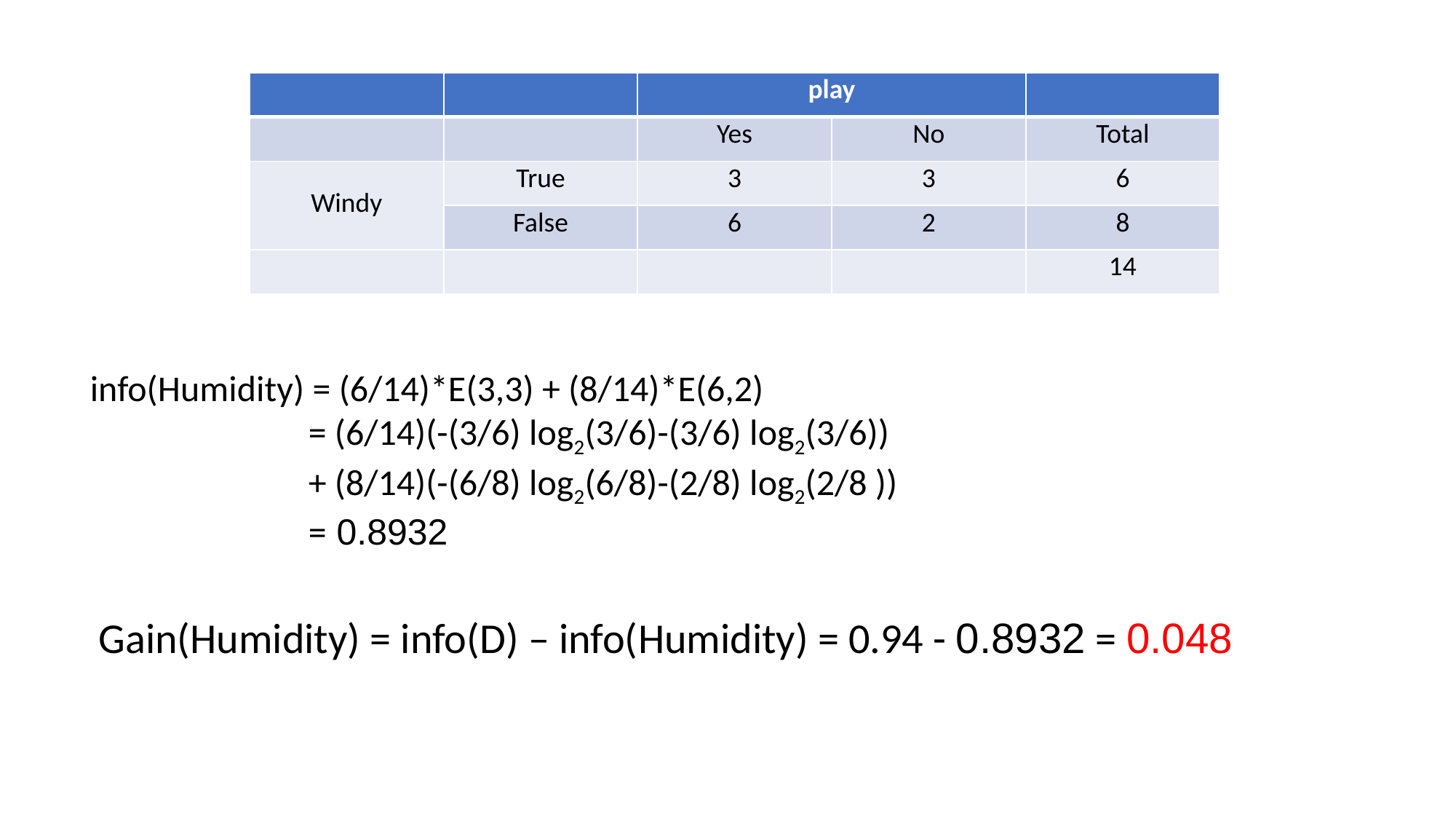

|  |  | play |  |  |
| --- | --- | --- | --- | --- |
|  |  | Yes | No | Total |
| Windy | True | 3 | 3 | 6 |
|  | False | 6 | 2 | 8 |
|  |  |  |  | 14 |
info(Humidity) = (6/14)*E(3,3) + (8/14)*E(6,2)
		= (6/14)(-(3/6) log2(3/6)-(3/6) log2(3/6))
		+ (8/14)(-(6/8) log2(6/8)-(2/8) log2(2/8 ))
		= 0.8932
Gain(Humidity) = info(D) – info(Humidity) = 0.94 - 0.8932 = 0.048